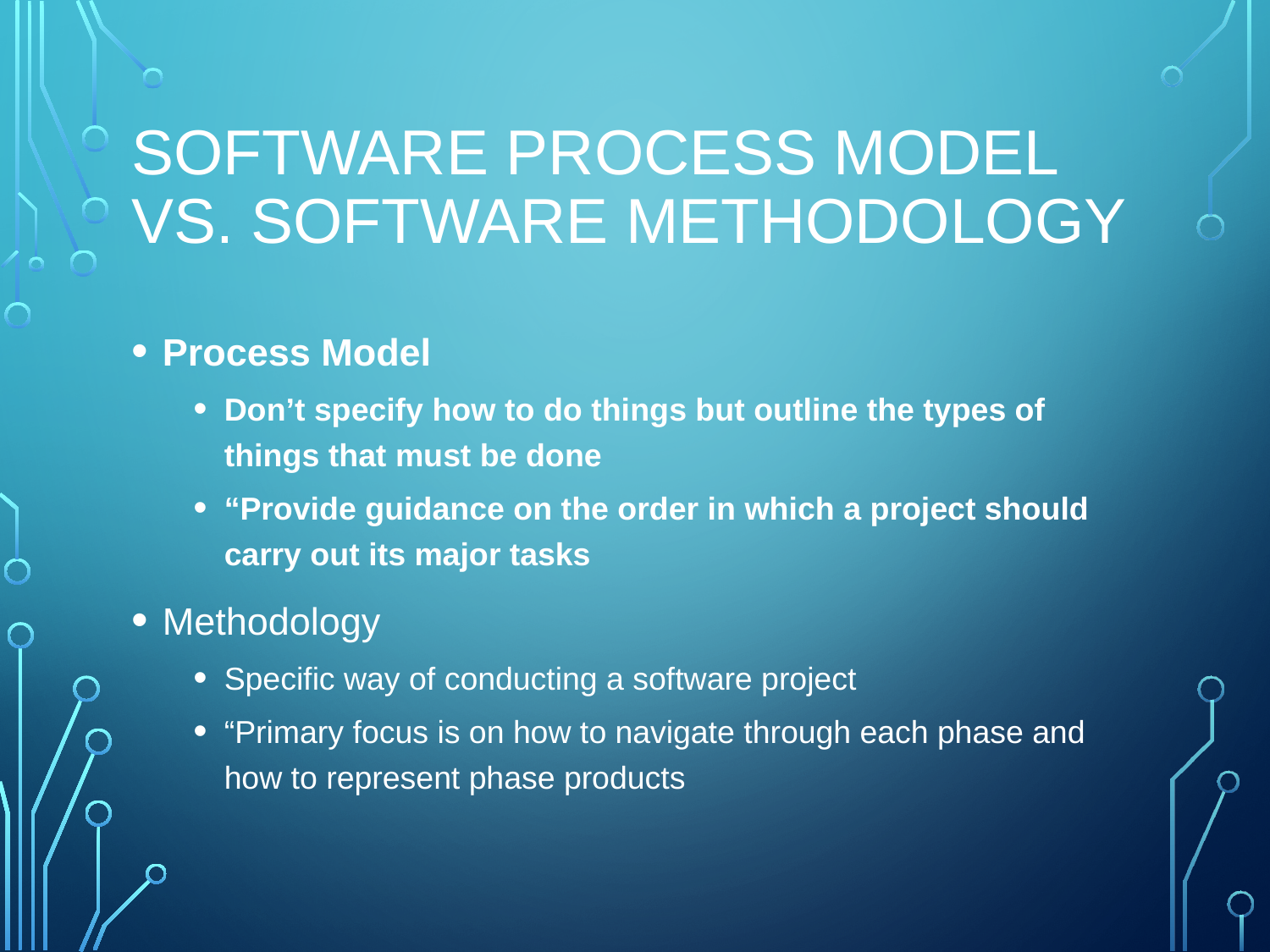

# Software Process model vs. Software methodology
Process Model
Don’t specify how to do things but outline the types of things that must be done
“Provide guidance on the order in which a project should carry out its major tasks
Methodology
Specific way of conducting a software project
“Primary focus is on how to navigate through each phase and how to represent phase products